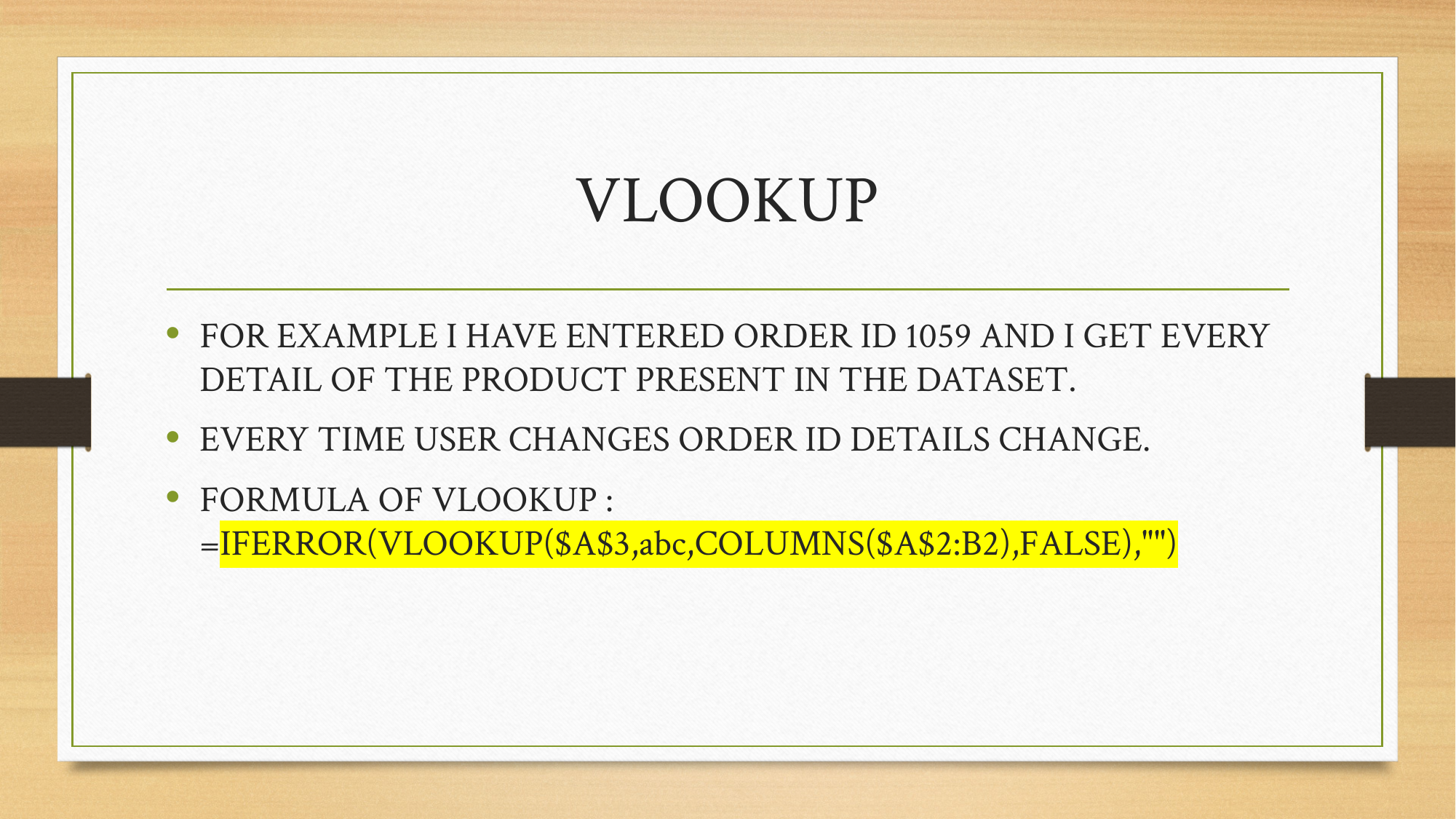

# VLOOKUP
FOR EXAMPLE I HAVE ENTERED ORDER ID 1059 AND I GET EVERY DETAIL OF THE PRODUCT PRESENT IN THE DATASET.
EVERY TIME USER CHANGES ORDER ID DETAILS CHANGE.
FORMULA OF VLOOKUP : =IFERROR(VLOOKUP($A$3,abc,COLUMNS($A$2:B2),FALSE),"")